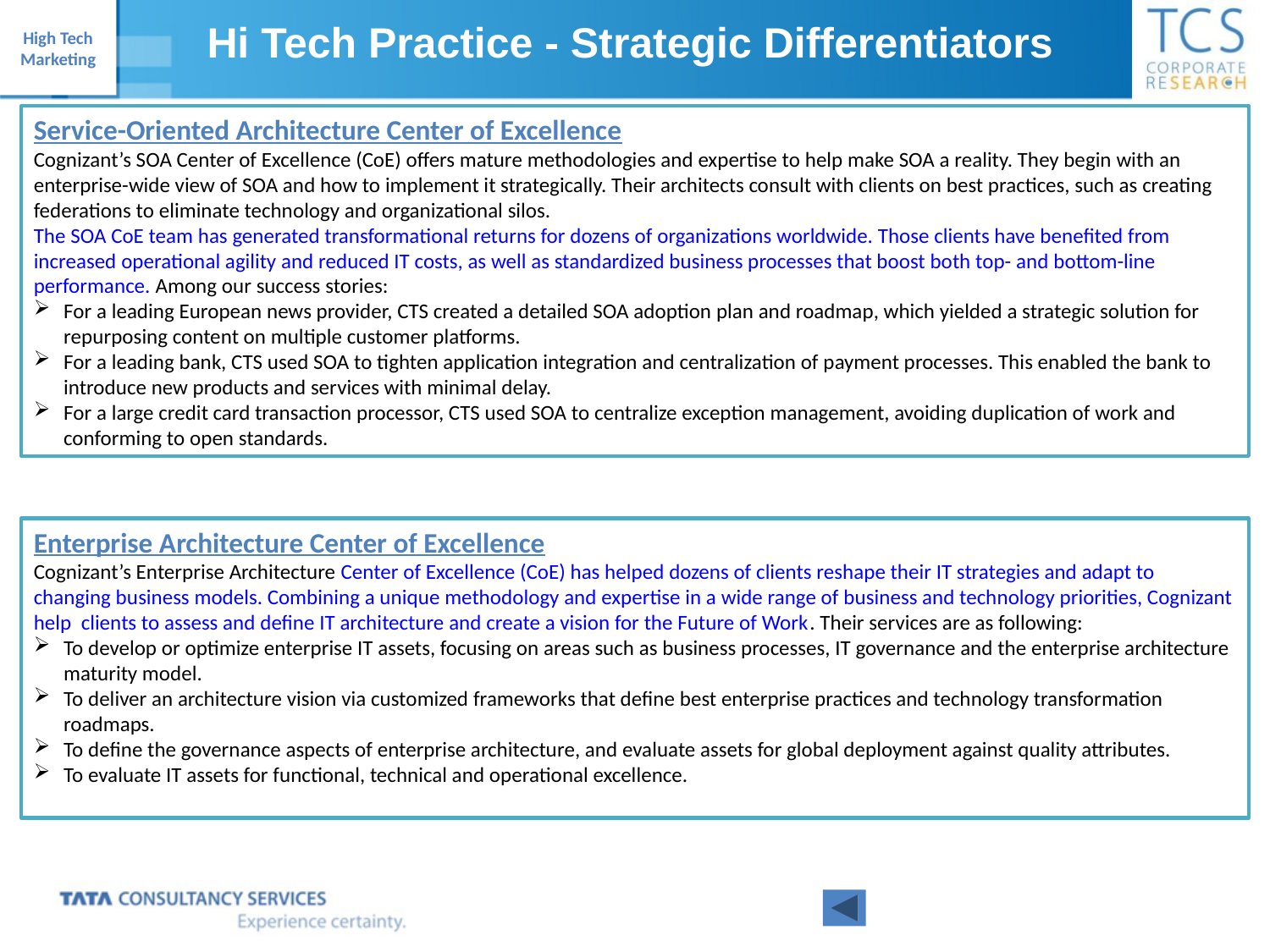

Hi Tech Practice - Strategic Differentiators
Service-Oriented Architecture Center of Excellence
Cognizant’s SOA Center of Excellence (CoE) offers mature methodologies and expertise to help make SOA a reality. They begin with an enterprise-wide view of SOA and how to implement it strategically. Their architects consult with clients on best practices, such as creating federations to eliminate technology and organizational silos.
The SOA CoE team has generated transformational returns for dozens of organizations worldwide. Those clients have benefited from increased operational agility and reduced IT costs, as well as standardized business processes that boost both top- and bottom-line performance. Among our success stories:
For a leading European news provider, CTS created a detailed SOA adoption plan and roadmap, which yielded a strategic solution for repurposing content on multiple customer platforms.
For a leading bank, CTS used SOA to tighten application integration and centralization of payment processes. This enabled the bank to introduce new products and services with minimal delay.
For a large credit card transaction processor, CTS used SOA to centralize exception management, avoiding duplication of work and conforming to open standards.
Enterprise Architecture Center of Excellence
Cognizant’s Enterprise Architecture Center of Excellence (CoE) has helped dozens of clients reshape their IT strategies and adapt to changing business models. Combining a unique methodology and expertise in a wide range of business and technology priorities, Cognizant help  clients to assess and define IT architecture and create a vision for the Future of Work. Their services are as following:
To develop or optimize enterprise IT assets, focusing on areas such as business processes, IT governance and the enterprise architecture maturity model.
To deliver an architecture vision via customized frameworks that define best enterprise practices and technology transformation roadmaps.
To define the governance aspects of enterprise architecture, and evaluate assets for global deployment against quality attributes.
To evaluate IT assets for functional, technical and operational excellence.